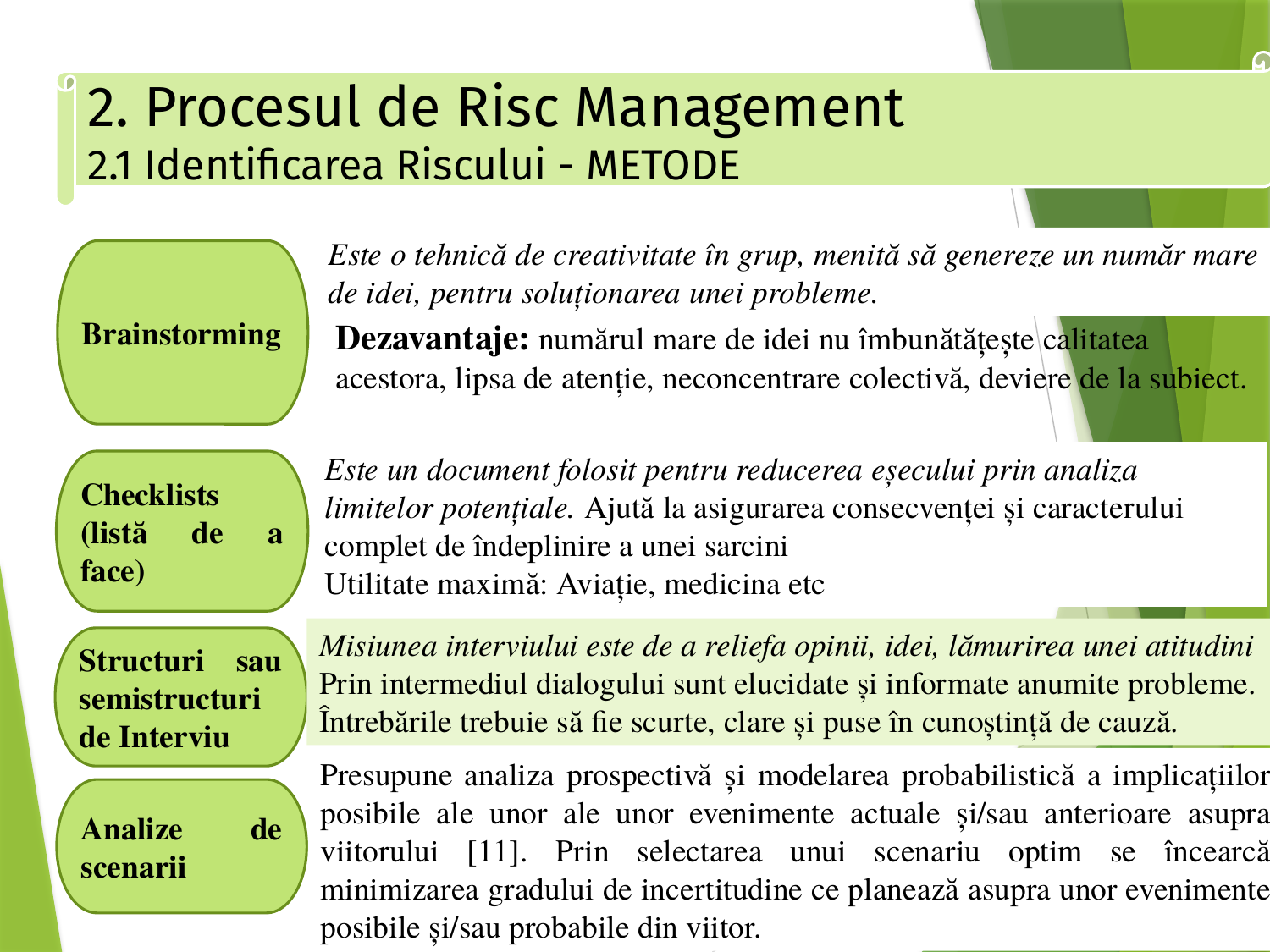

2. Procesul de Risc Management
2.1 Identificarea Riscului - METODE
Este o tehnică de creativitate în grup, menită să genereze un număr mare de idei, pentru soluționarea unei probleme.
Brainstorming
Dezavantaje: numărul mare de idei nu îmbunătățește calitatea acestora, lipsa de atenție, neconcentrare colectivă, deviere de la subiect.
Este un document folosit pentru reducerea eșecului prin analiza limitelor potențiale. Ajută la asigurarea consecvenței și caracterului complet de îndeplinire a unei sarcini
Utilitate maximă: Aviație, medicina etc
Checklists (listă de a face)
Misiunea interviului este de a reliefa opinii, idei, lămurirea unei atitudini
Prin intermediul dialogului sunt elucidate și informate anumite probleme. Întrebările trebuie să fie scurte, clare și puse în cunoștință de cauză.
Structuri sau semistructuri de Interviu
Presupune analiza prospectivă și modelarea probabilistică a implicațiilor posibile ale unor ale unor evenimente actuale și/sau anterioare asupra viitorului [11]. Prin selectarea unui scenariu optim se încearcă minimizarea gradului de incertitudine ce planează asupra unor evenimente posibile și/sau probabile din viitor.
Analize de scenarii